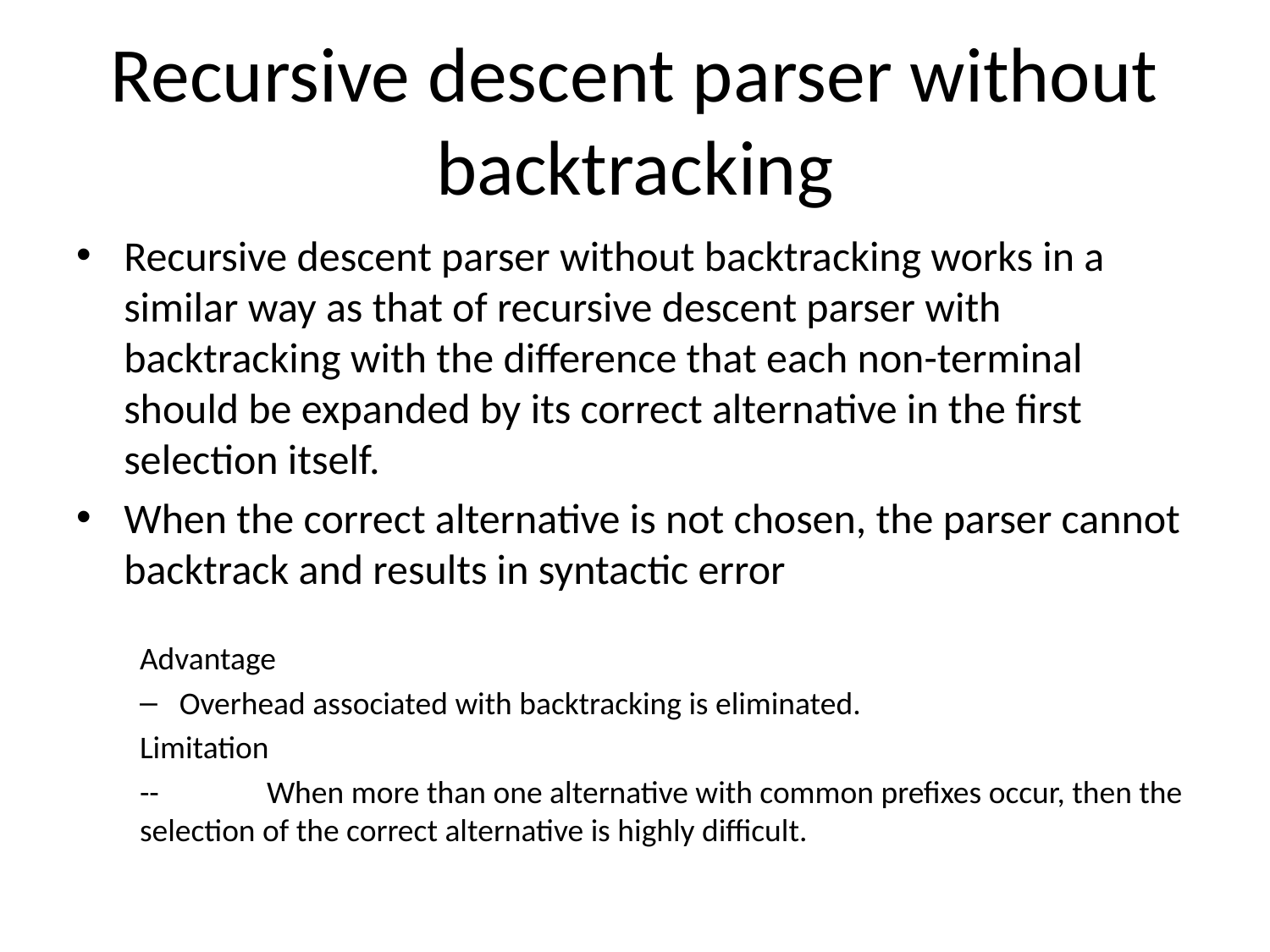

# Recursive descent parser without backtracking
Recursive descent parser without backtracking works in a similar way as that of recursive descent parser with backtracking with the difference that each non-terminal should be expanded by its correct alternative in the first selection itself.
When the correct alternative is not chosen, the parser cannot backtrack and results in syntactic error

Advantage
Overhead associated with backtracking is eliminated.
Limitation
--	When more than one alternative with common prefixes occur, then the selection of the correct alternative is highly difficult.